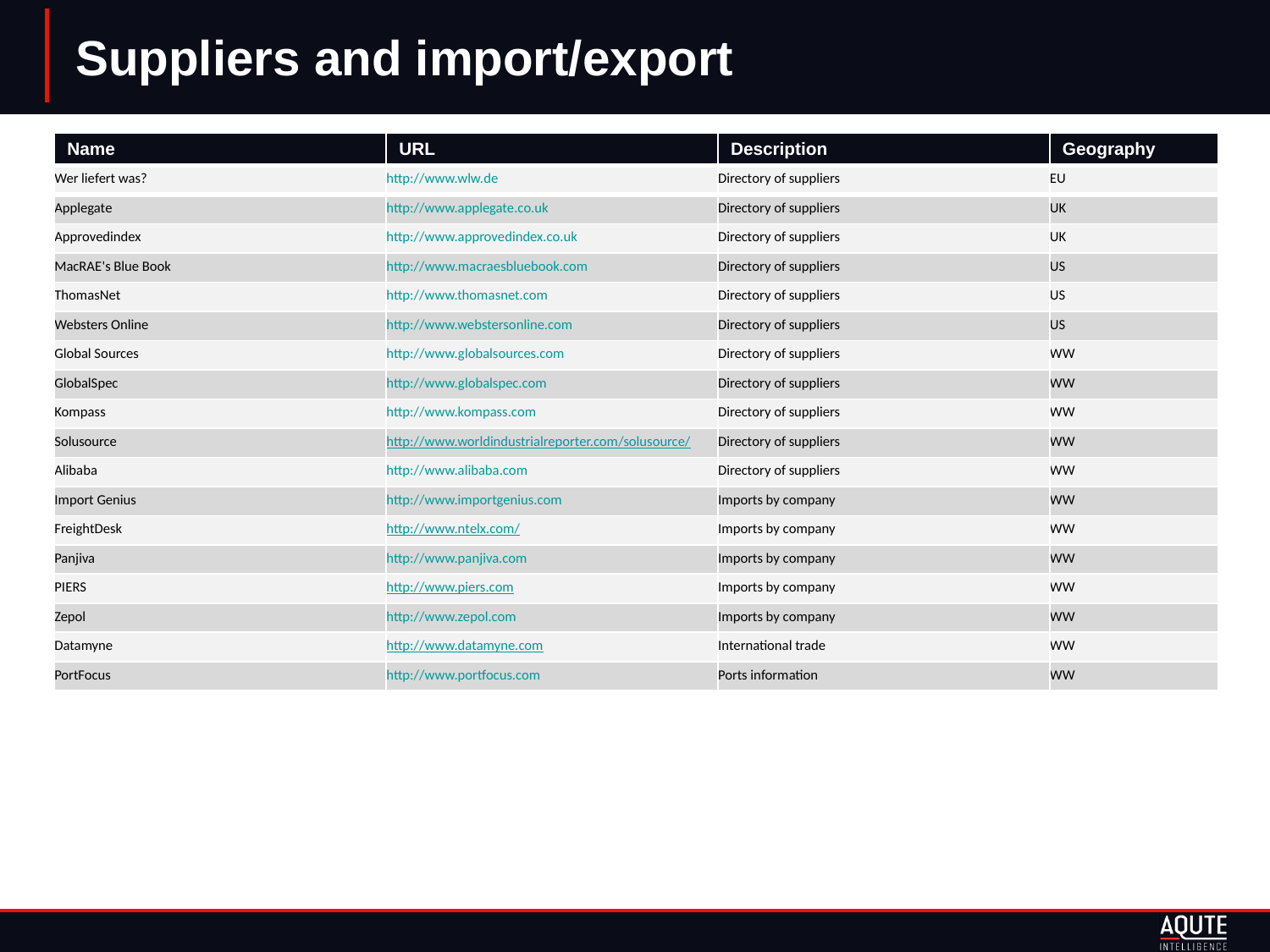

# Suppliers and import/export
| Name | URL | Description | Geography |
| --- | --- | --- | --- |
| Wer liefert was? | http://www.wlw.de | Directory of suppliers | EU |
| Applegate | http://www.applegate.co.uk | Directory of suppliers | UK |
| Approvedindex | http://www.approvedindex.co.uk | Directory of suppliers | UK |
| MacRAE's Blue Book | http://www.macraesbluebook.com | Directory of suppliers | US |
| ThomasNet | http://www.thomasnet.com | Directory of suppliers | US |
| Websters Online | http://www.webstersonline.com | Directory of suppliers | US |
| Global Sources | http://www.globalsources.com | Directory of suppliers | WW |
| GlobalSpec | http://www.globalspec.com | Directory of suppliers | WW |
| Kompass | http://www.kompass.com | Directory of suppliers | WW |
| Solusource | http://www.worldindustrialreporter.com/solusource/ | Directory of suppliers | WW |
| Alibaba | http://www.alibaba.com | Directory of suppliers | WW |
| Import Genius | http://www.importgenius.com | Imports by company | WW |
| FreightDesk | http://www.ntelx.com/ | Imports by company | WW |
| Panjiva | http://www.panjiva.com | Imports by company | WW |
| PIERS | http://www.piers.com | Imports by company | WW |
| Zepol | http://www.zepol.com | Imports by company | WW |
| Datamyne | http://www.datamyne.com | International trade | WW |
| PortFocus | http://www.portfocus.com | Ports information | WW |